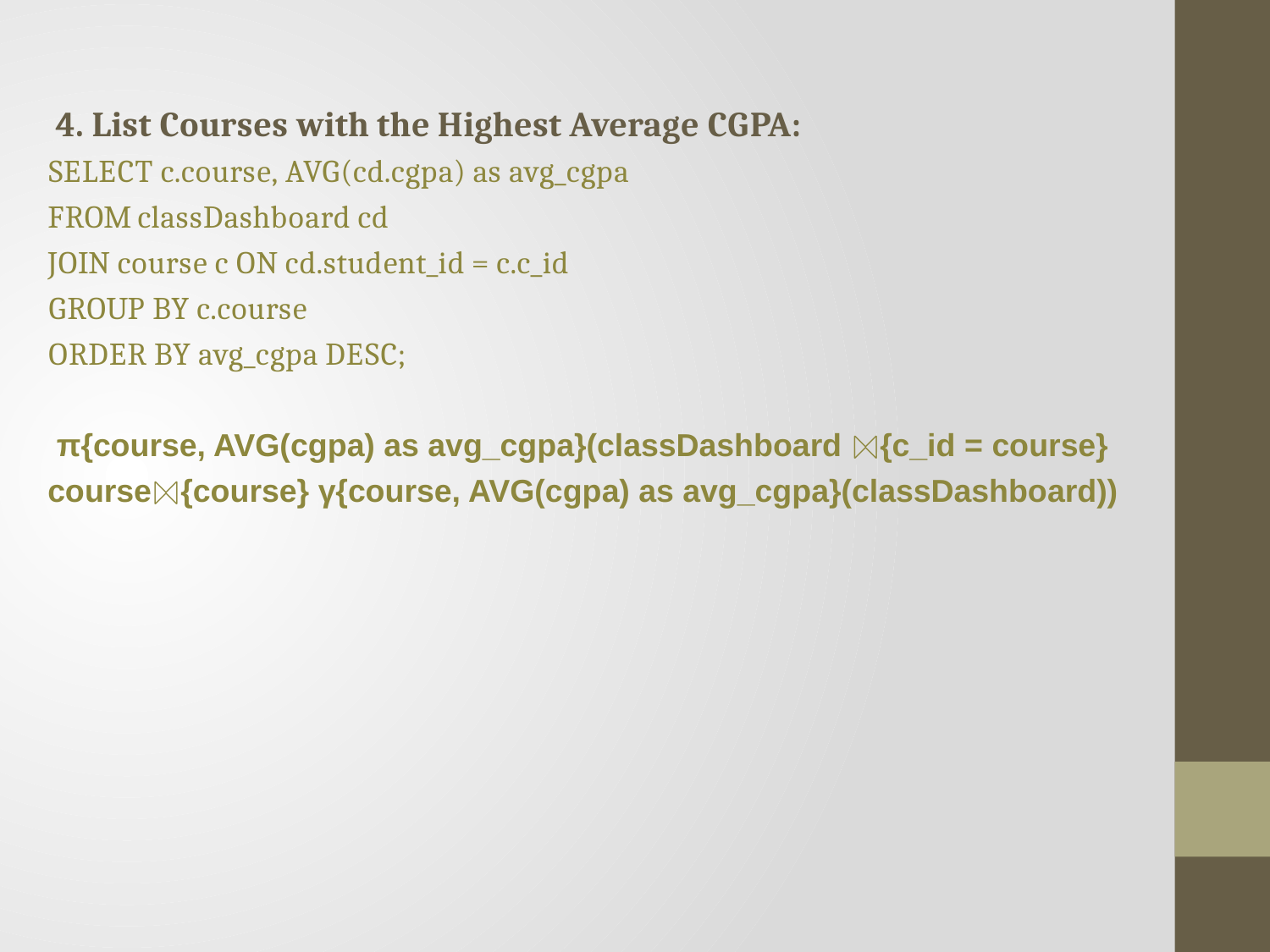

4. List Courses with the Highest Average CGPA:
SELECT c.course, AVG(cd.cgpa) as avg_cgpa
FROM classDashboard cd
JOIN course c ON cd.student_id = c.c_id
GROUP BY c.course
ORDER BY avg_cgpa DESC;

 π{course, AVG(cgpa) as avg_cgpa}(classDashboard ⨝{c_id = course} course⨝{course} γ{course, AVG(cgpa) as avg_cgpa}(classDashboard))